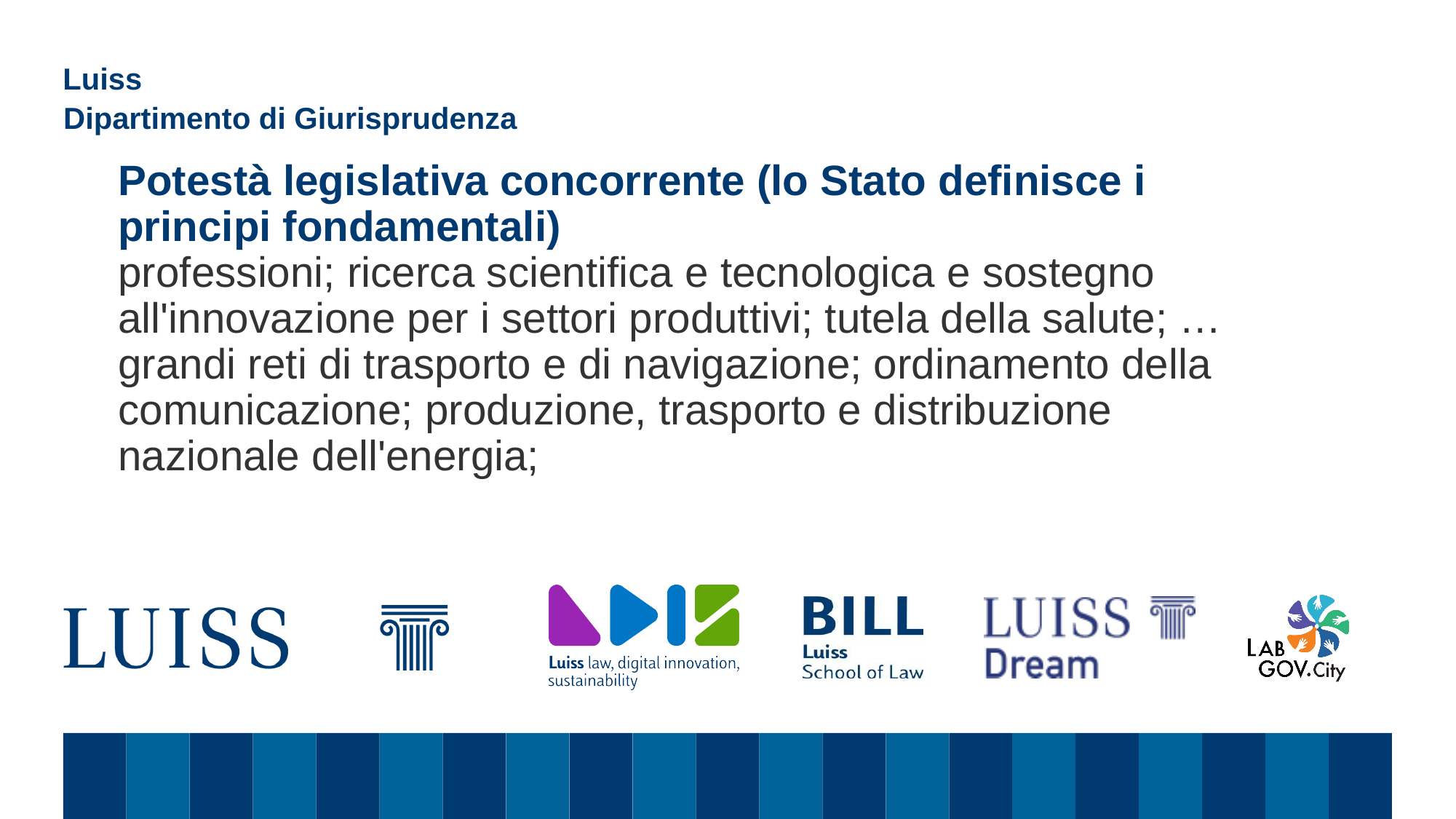

Dipartimento di Giurisprudenza
# Potestà legislativa concorrente (lo Stato definisce i principi fondamentali) professioni; ricerca scientifica e tecnologica e sostegno all'innovazione per i settori produttivi; tutela della salute; … grandi reti di trasporto e di navigazione; ordinamento della comunicazione; produzione, trasporto e distribuzione nazionale dell'energia;